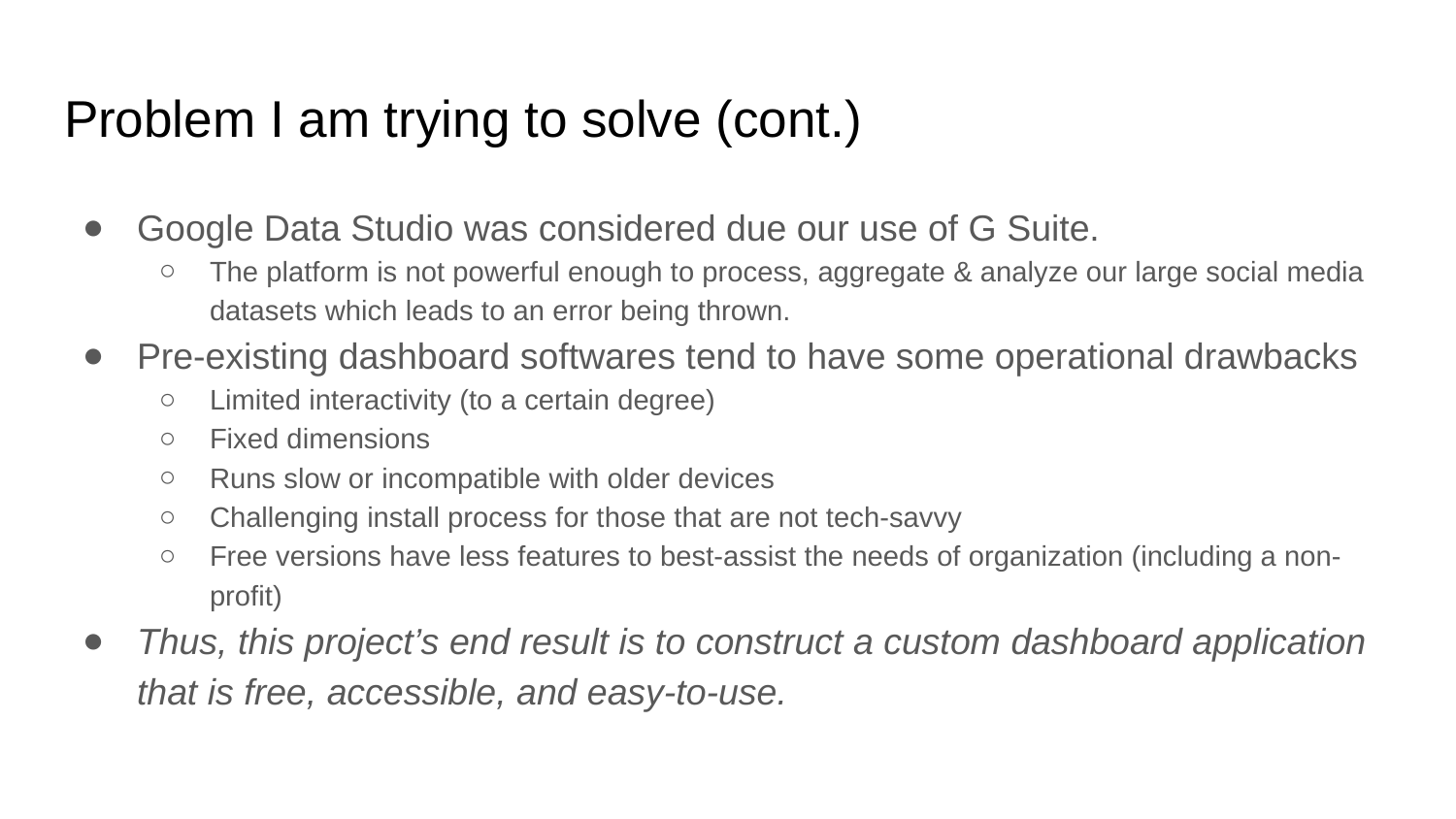

# Problem I am trying to solve (cont.)
Google Data Studio was considered due our use of G Suite.
The platform is not powerful enough to process, aggregate & analyze our large social media datasets which leads to an error being thrown.
Pre-existing dashboard softwares tend to have some operational drawbacks
Limited interactivity (to a certain degree)
Fixed dimensions
Runs slow or incompatible with older devices
Challenging install process for those that are not tech-savvy
Free versions have less features to best-assist the needs of organization (including a non-profit)
Thus, this project’s end result is to construct a custom dashboard application that is free, accessible, and easy-to-use.